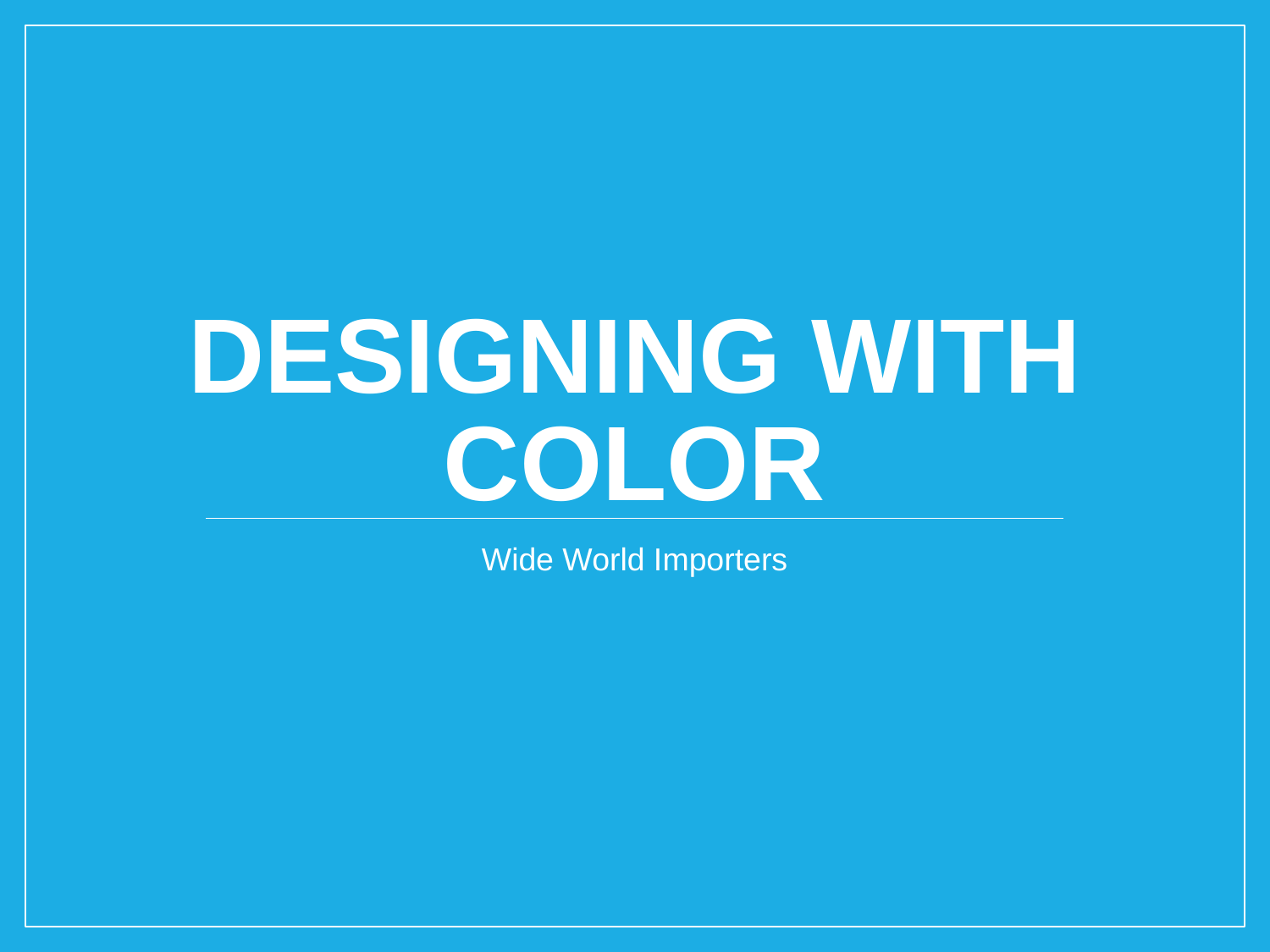

# Designing with Color
Wide World Importers
10/6/2020
Designing with Color
1